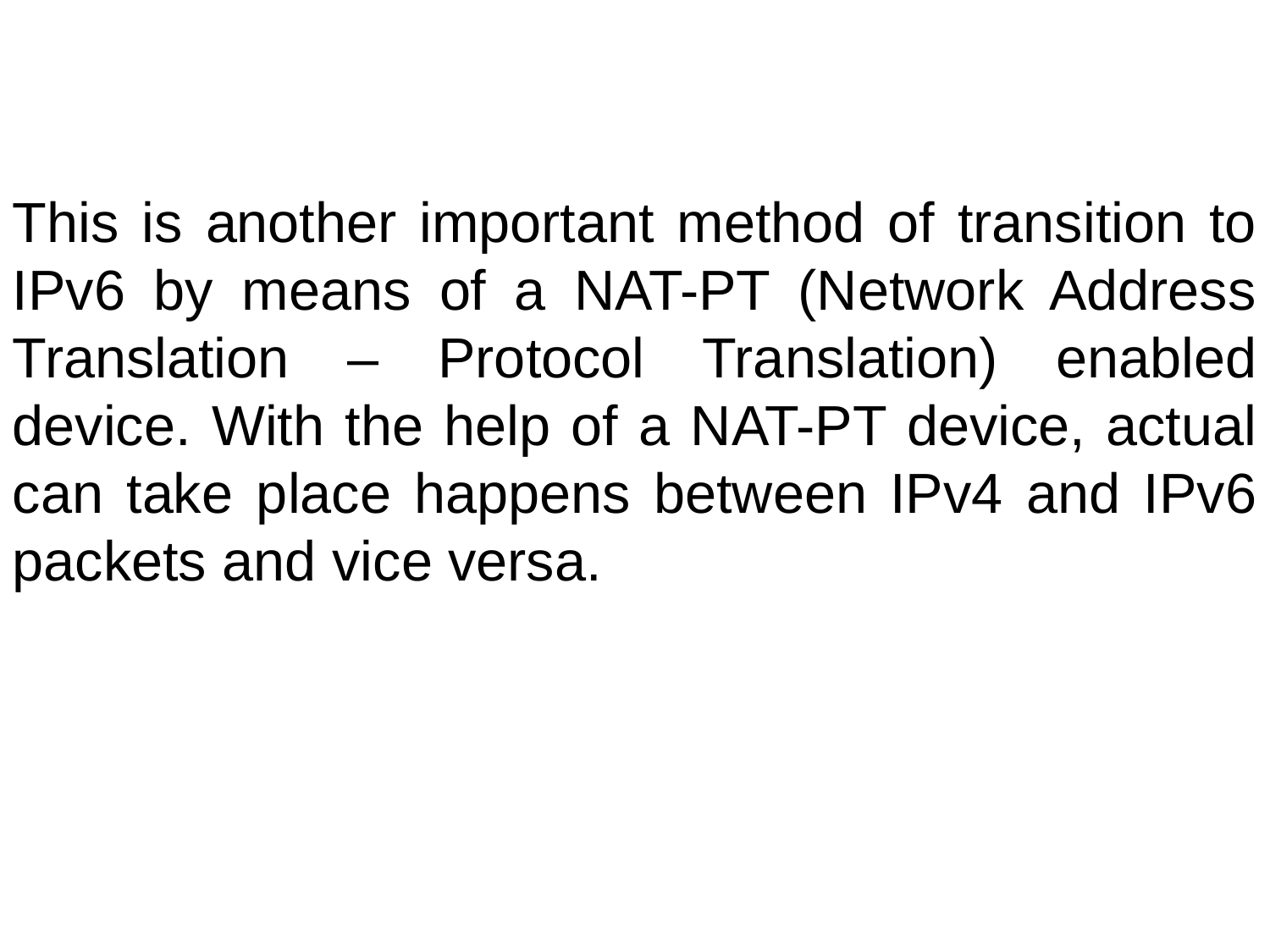

This is another important method of transition to IPv6 by means of a NAT-PT (Network Address Translation – Protocol Translation) enabled device. With the help of a NAT-PT device, actual can take place happens between IPv4 and IPv6 packets and vice versa.